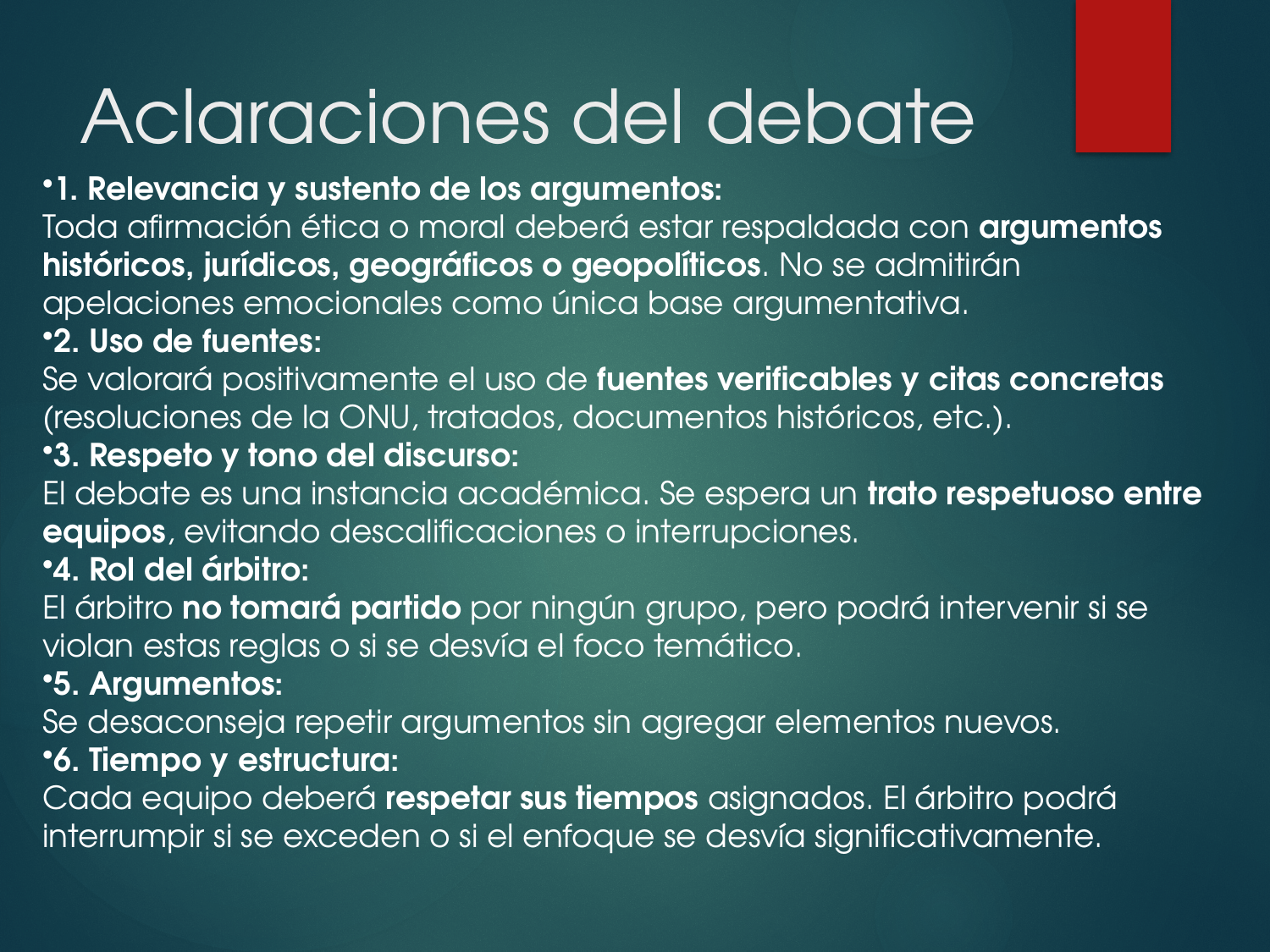

# Aclaraciones del debate
1. Relevancia y sustento de los argumentos:
Toda afirmación ética o moral deberá estar respaldada con argumentos históricos, jurídicos, geográficos o geopolíticos. No se admitirán apelaciones emocionales como única base argumentativa.
2. Uso de fuentes:
Se valorará positivamente el uso de fuentes verificables y citas concretas (resoluciones de la ONU, tratados, documentos históricos, etc.).
3. Respeto y tono del discurso:
El debate es una instancia académica. Se espera un trato respetuoso entre equipos, evitando descalificaciones o interrupciones.
4. Rol del árbitro:
El árbitro no tomará partido por ningún grupo, pero podrá intervenir si se violan estas reglas o si se desvía el foco temático.
5. Argumentos:
Se desaconseja repetir argumentos sin agregar elementos nuevos.
6. Tiempo y estructura:
Cada equipo deberá respetar sus tiempos asignados. El árbitro podrá interrumpir si se exceden o si el enfoque se desvía significativamente.